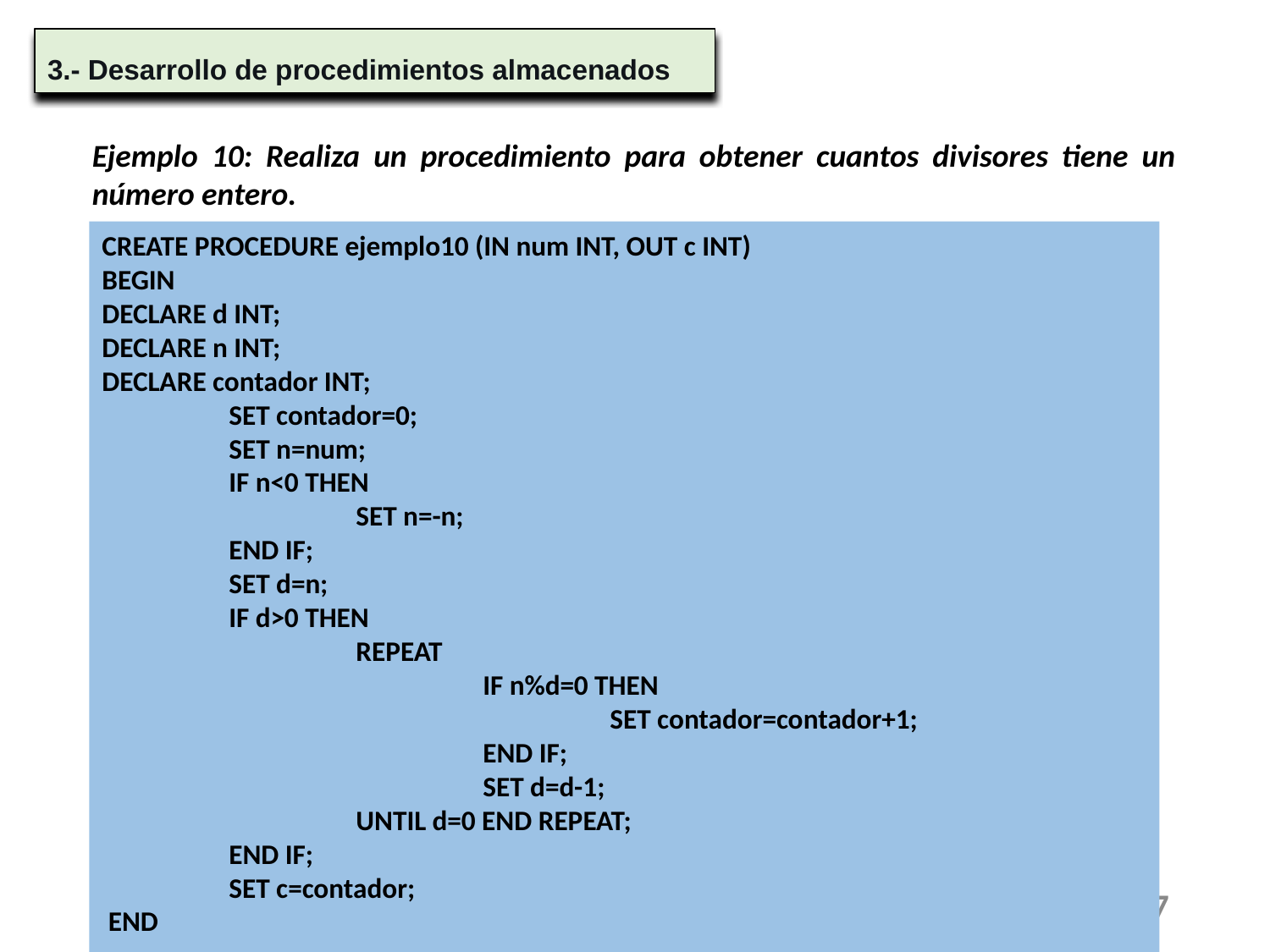

3.- Desarrollo de procedimientos almacenados
Ejemplo 10: Realiza un procedimiento para obtener cuantos divisores tiene un número entero.
CREATE PROCEDURE ejemplo10 (IN num INT, OUT c INT)
BEGIN
DECLARE d INT;
DECLARE n INT;
DECLARE contador INT;
	SET contador=0;
	SET n=num;
	IF n<0 THEN
		SET n=-n;
	END IF;
	SET d=n;
	IF d>0 THEN
		REPEAT
	  		IF n%d=0 THEN
      		 		SET contador=contador+1;					END IF;
			SET d=d-1;
		UNTIL d=0 END REPEAT;
     	END IF;
  	SET c=contador;
 END
7